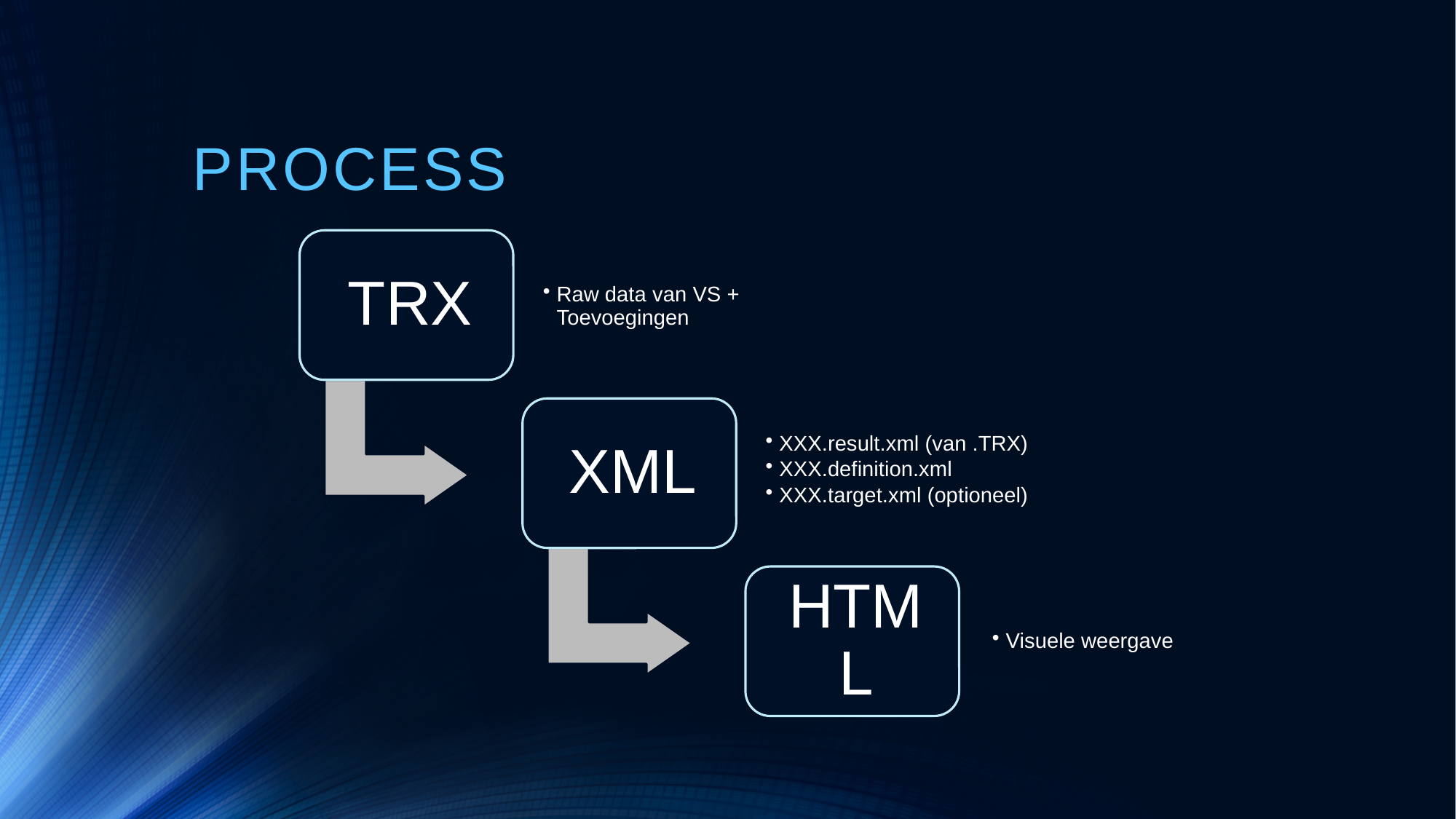

# Process
TRX
Raw data van VS + Toevoegingen
XML
XXX.result.xml (van .TRX)
XXX.definition.xml
XXX.target.xml (optioneel)
HTML
Visuele weergave